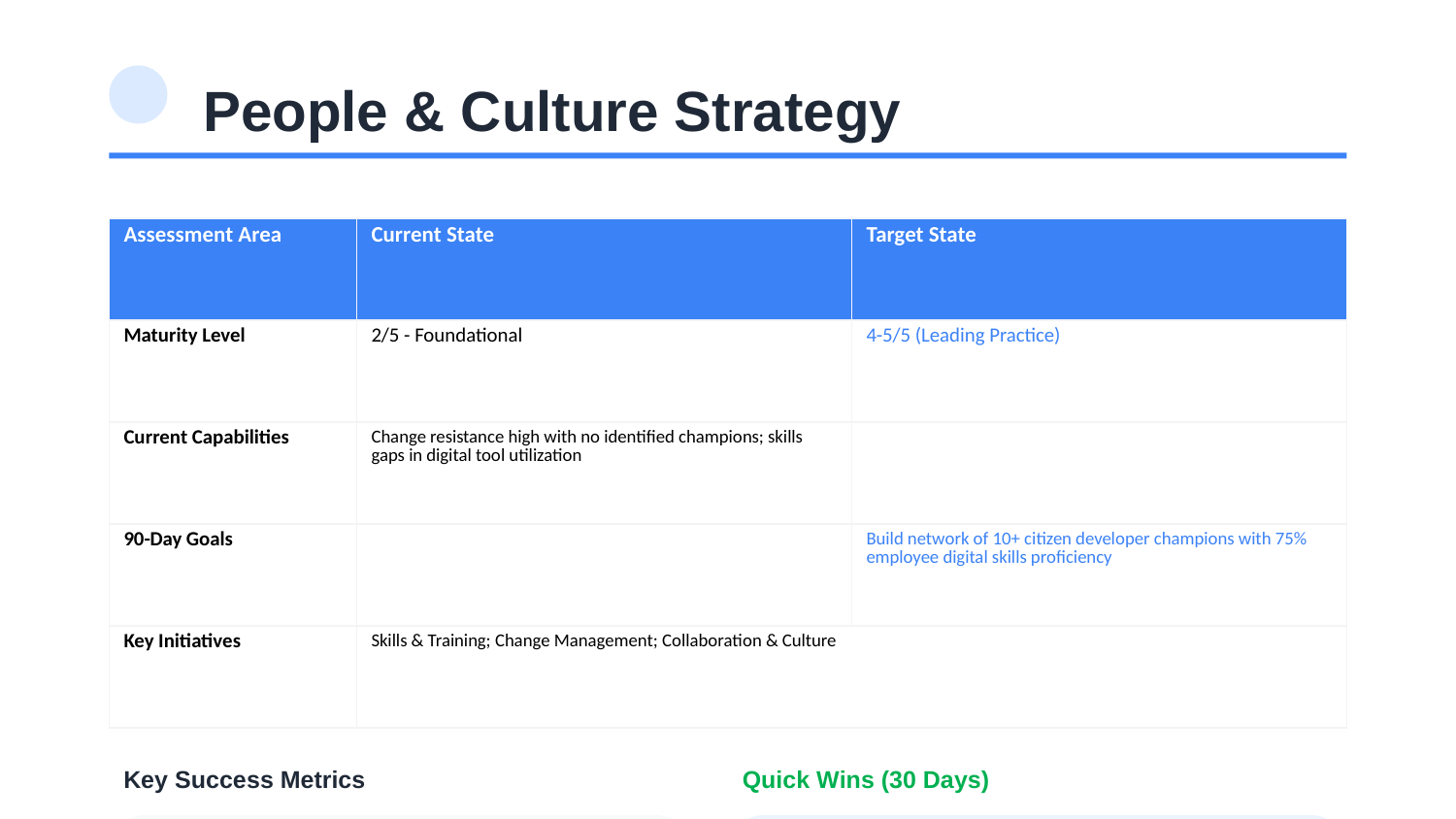

People & Culture Strategy

| Assessment Area | Current State | Target State |
| --- | --- | --- |
| Maturity Level | 2/5 - Foundational | 4-5/5 (Leading Practice) |
| Current Capabilities | Change resistance high with no identified champions; skills gaps in digital tool utilization |  |
| 90-Day Goals |  | Build network of 10+ citizen developer champions with 75% employee digital skills proficiency |
| Key Initiatives | Skills & Training; Change Management; Collaboration & Culture |  |  |
Key Success Metrics
Quick Wins (30 Days)

• Efficiency gains: 20-30%
• Launch Microsoft Learn pathway for Power P...
• Error reduction: 40-50%
• Identify and train 3-5 early adopters as c...
• User satisfaction: +25%
• Create dedicated Teams channels for digita...
• Time-to-value: <90 days
• Establish monthly digital transformation s...

Tyler Crowley | Digital Transformation Assessment